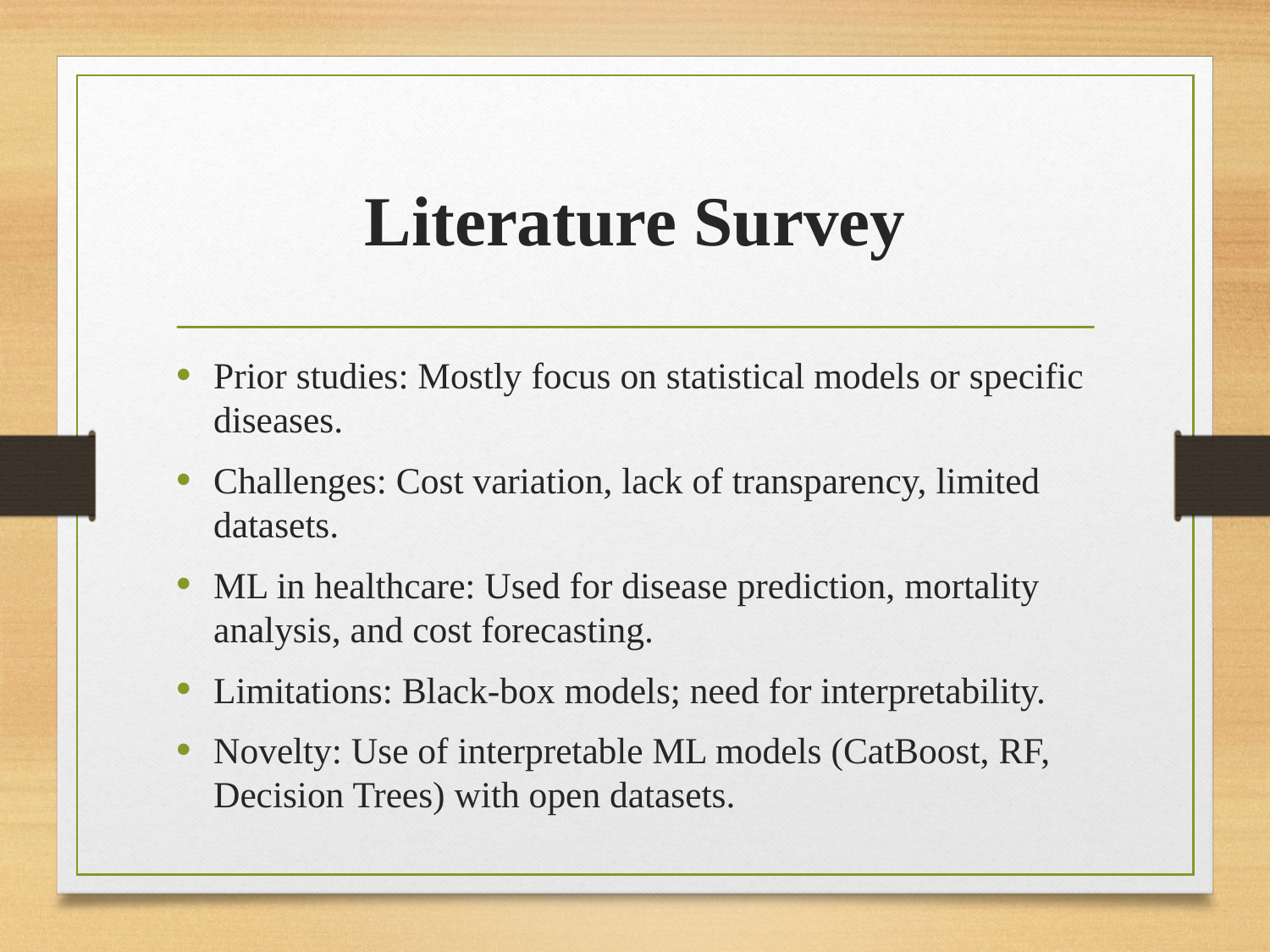

# Literature Survey
Prior studies: Mostly focus on statistical models or specific diseases.
Challenges: Cost variation, lack of transparency, limited datasets.
ML in healthcare: Used for disease prediction, mortality analysis, and cost forecasting.
Limitations: Black-box models; need for interpretability.
Novelty: Use of interpretable ML models (CatBoost, RF, Decision Trees) with open datasets.